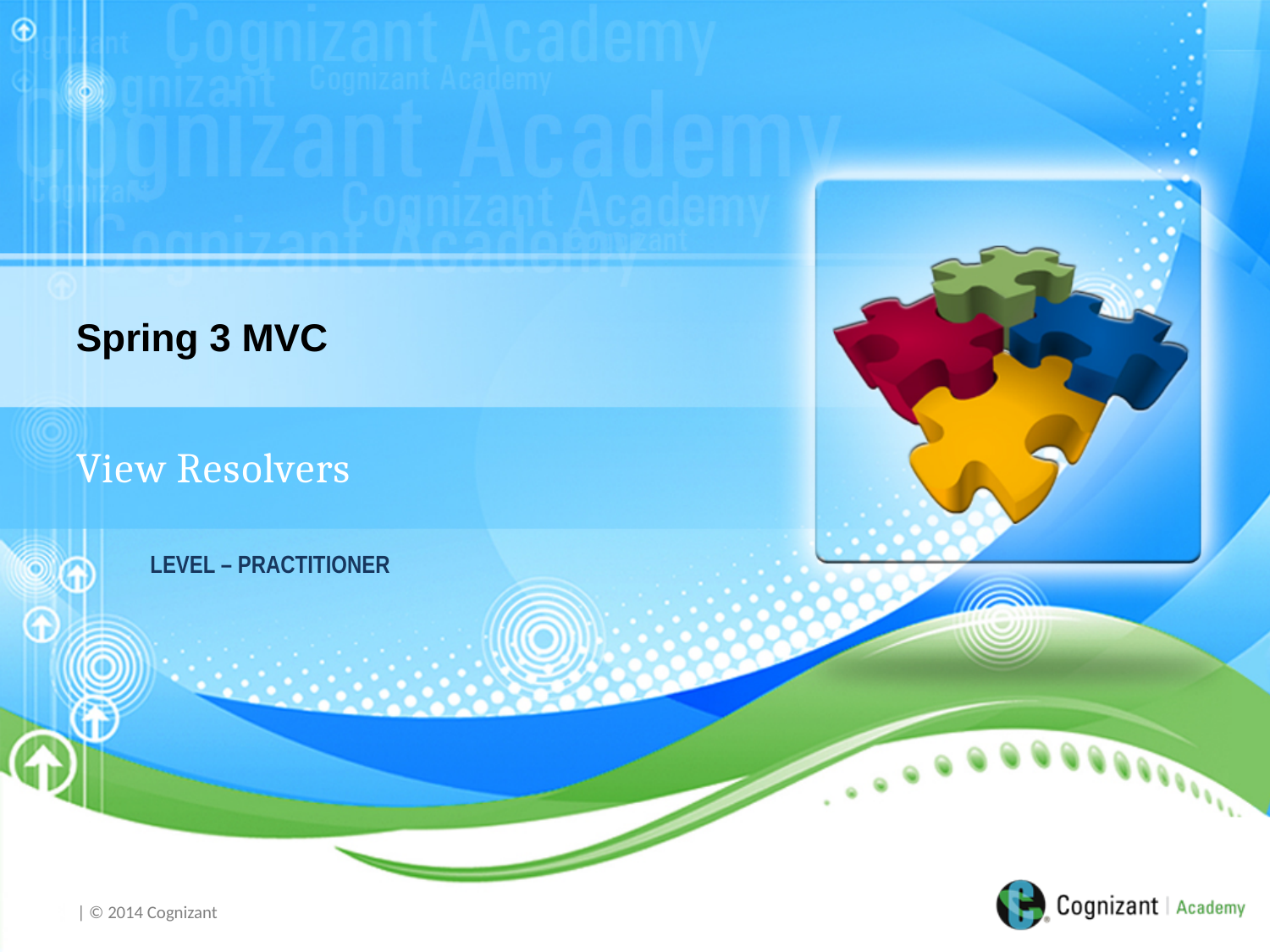

Spring 3 MVC
View Resolvers
LEVEL – PRACTITIONER